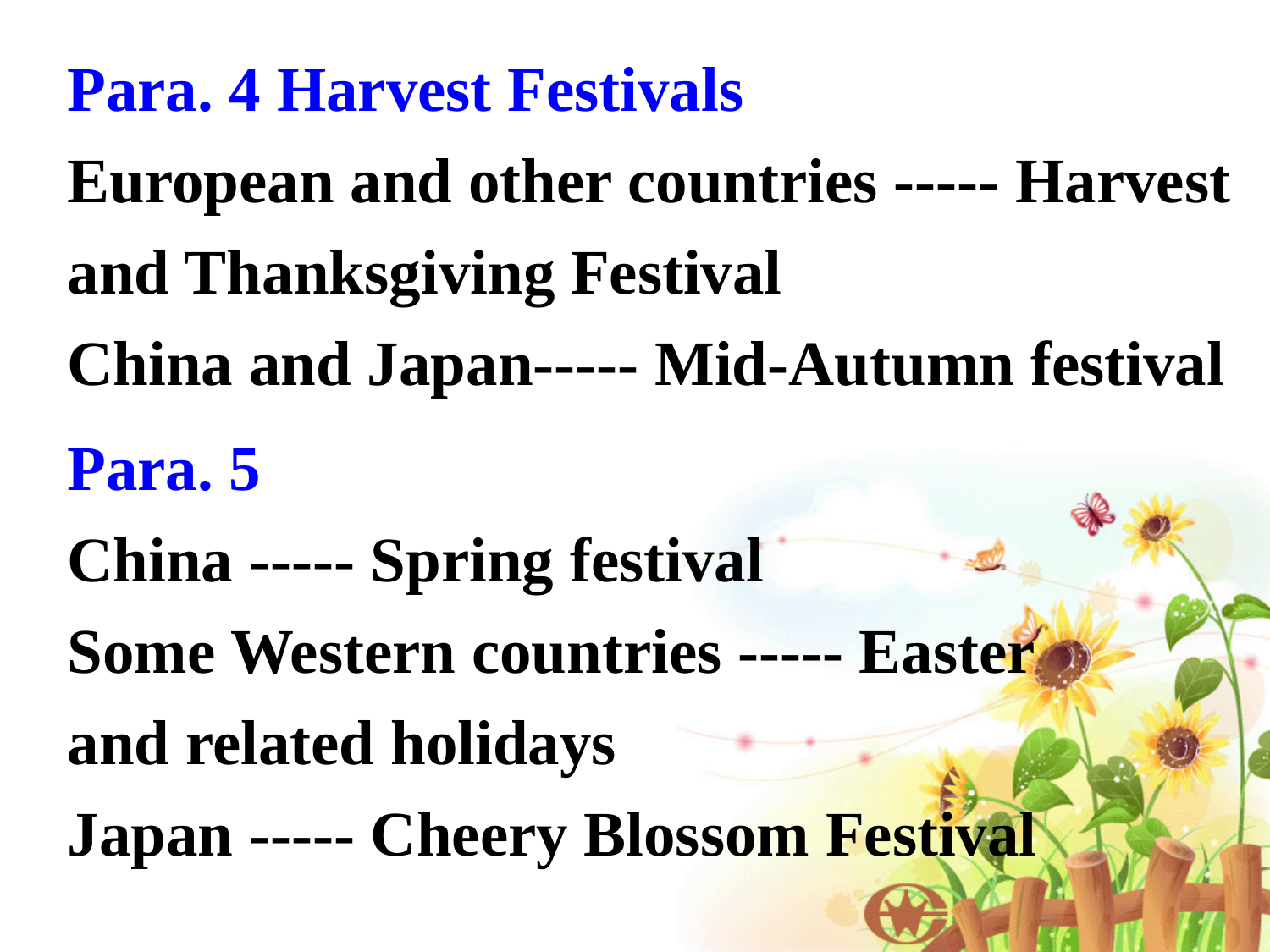

Para. 4 Harvest Festivals
European and other countries ----- Harvest and Thanksgiving Festival
China and Japan----- Mid-Autumn festival
Para. 5
China ----- Spring festival
Some Western countries ----- Easter and related holidays
Japan ----- Cheery Blossom Festival